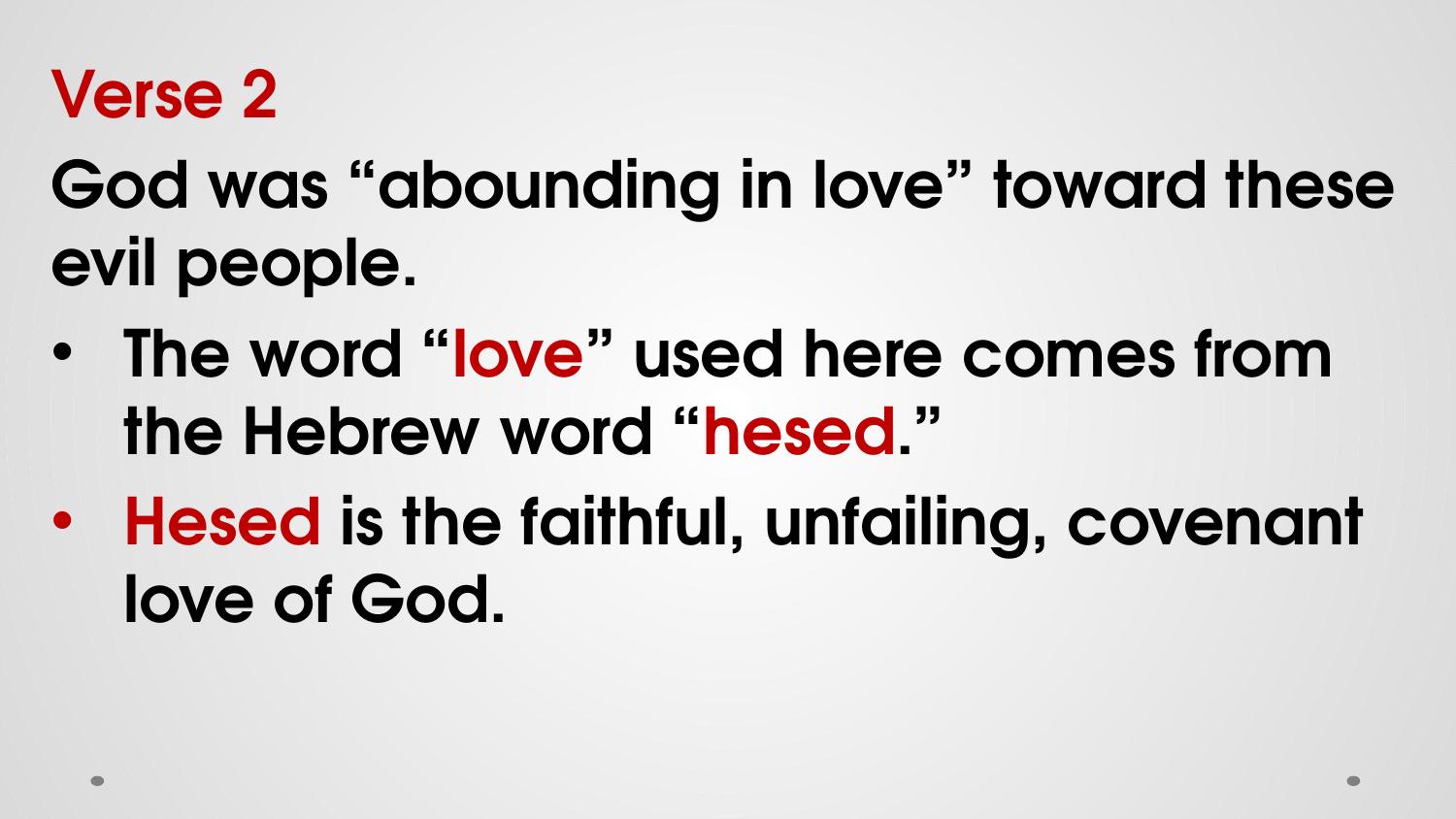

Verse 2
God was “abounding in love” toward these evil people.
The word “love” used here comes from the Hebrew word “hesed.”
Hesed is the faithful, unfailing, covenant love of God.